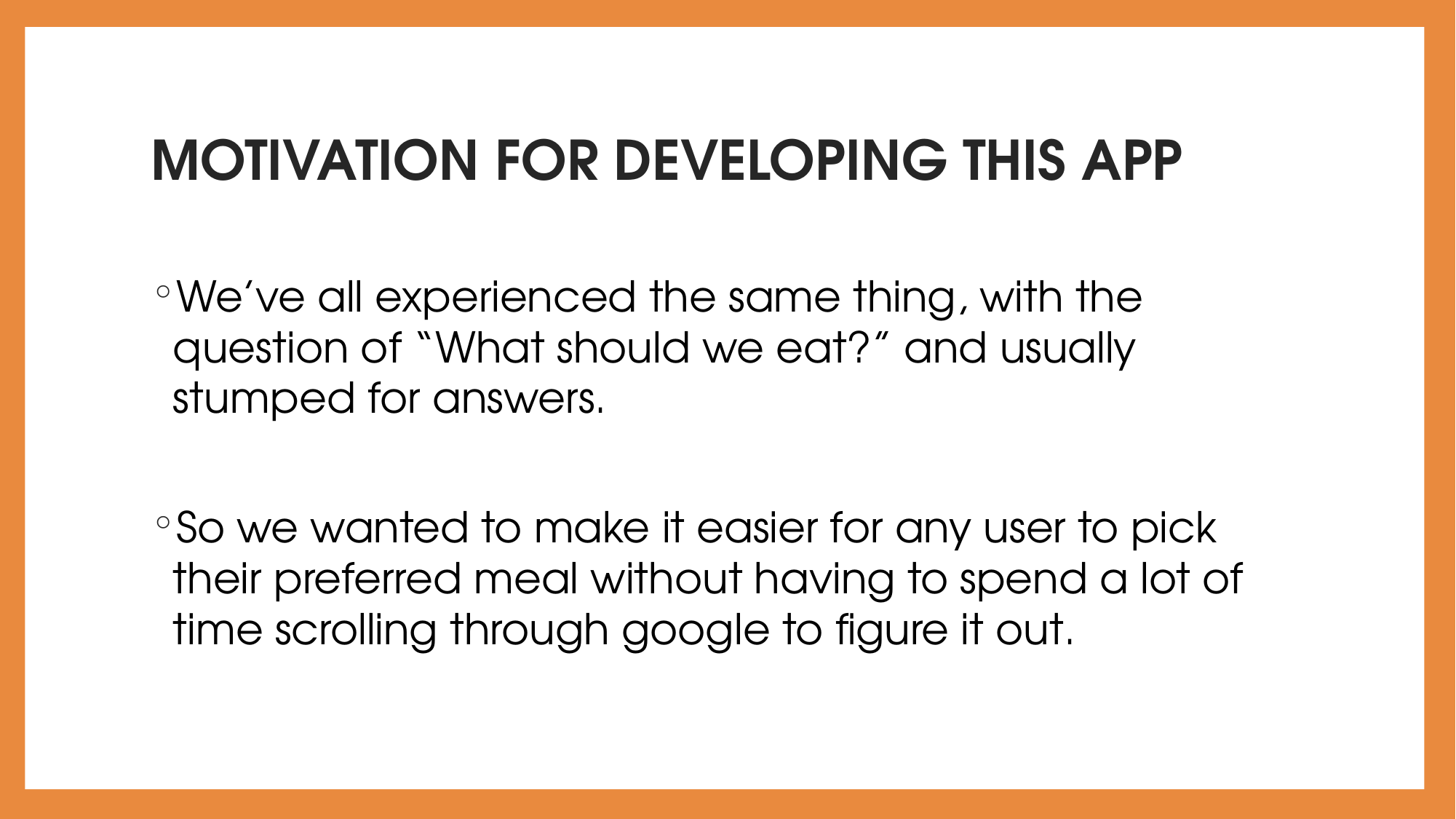

# MOTIVATION FOR DEVELOPING THIS APP
We’ve all experienced the same thing, with the question of “What should we eat?” and usually stumped for answers.

So we wanted to make it easier for any user to pick their preferred meal without having to spend a lot of time scrolling through google to figure it out.